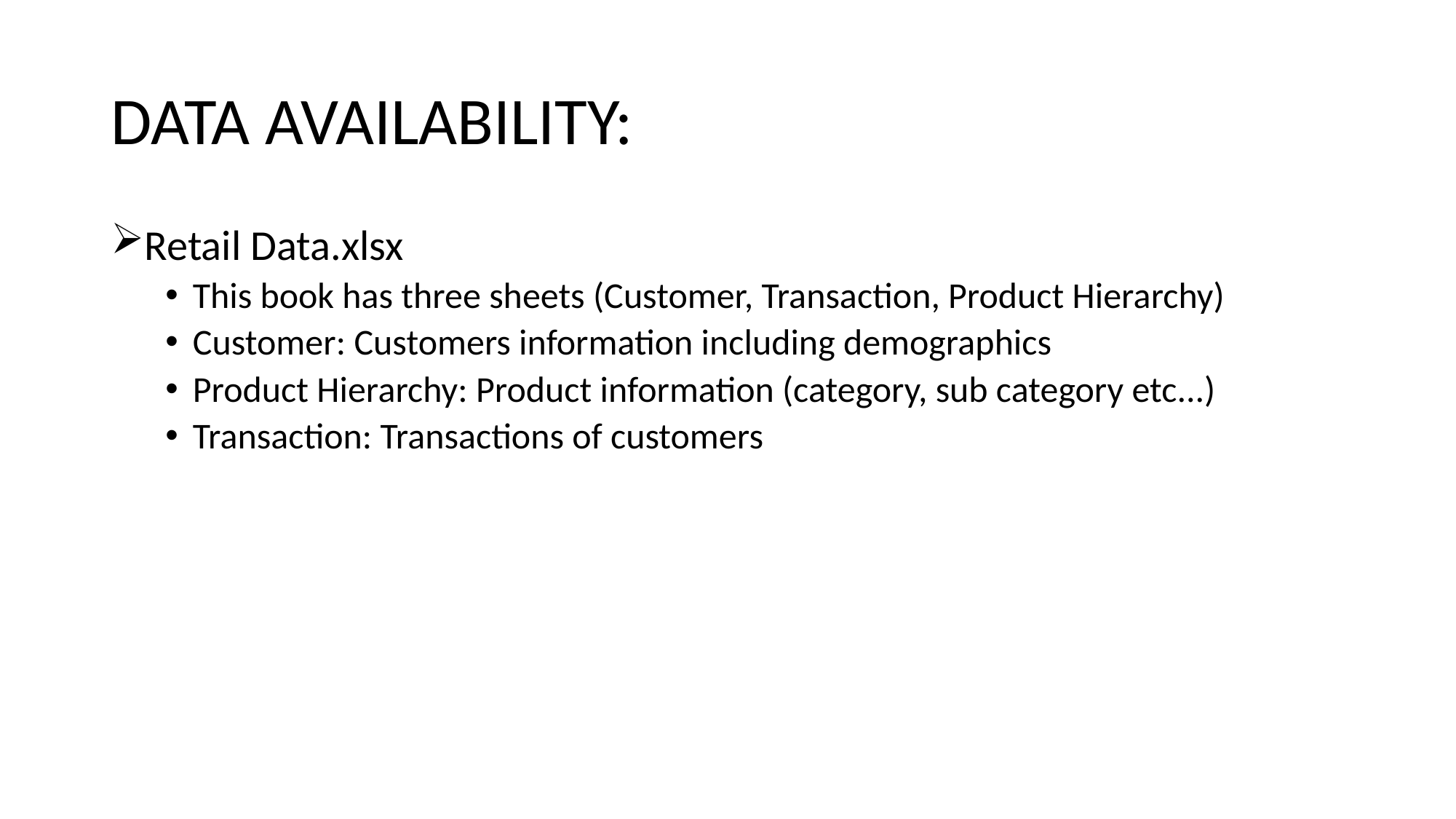

# DATA AVAILABILITY:
Retail Data.xlsx
This book has three sheets (Customer, Transaction, Product Hierarchy)
Customer: Customers information including demographics
Product Hierarchy: Product information (category, sub category etc...)
Transaction: Transactions of customers